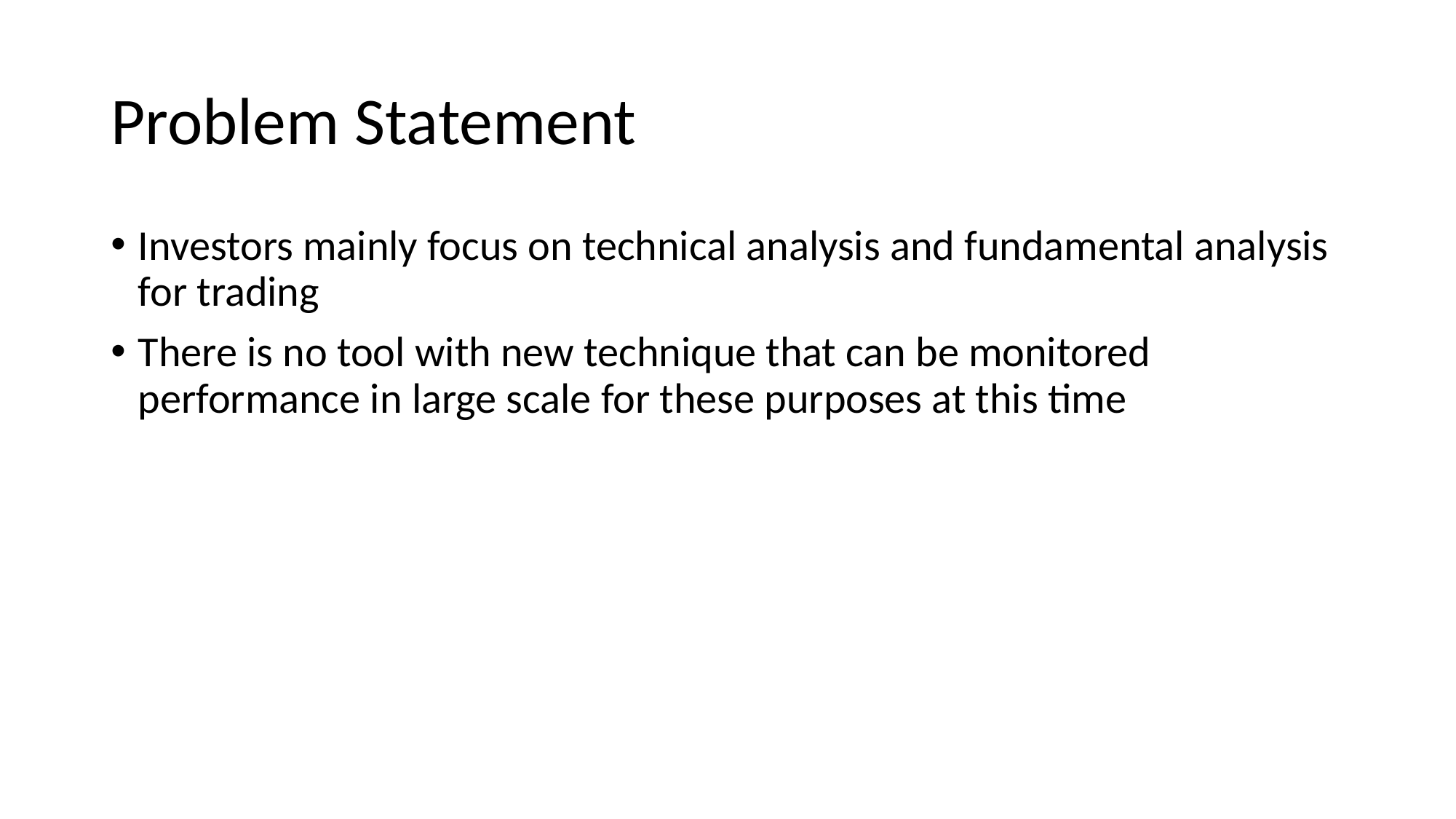

# Problem Statement
Investors mainly focus on technical analysis and fundamental analysis for trading
There is no tool with new technique that can be monitored performance in large scale for these purposes at this time